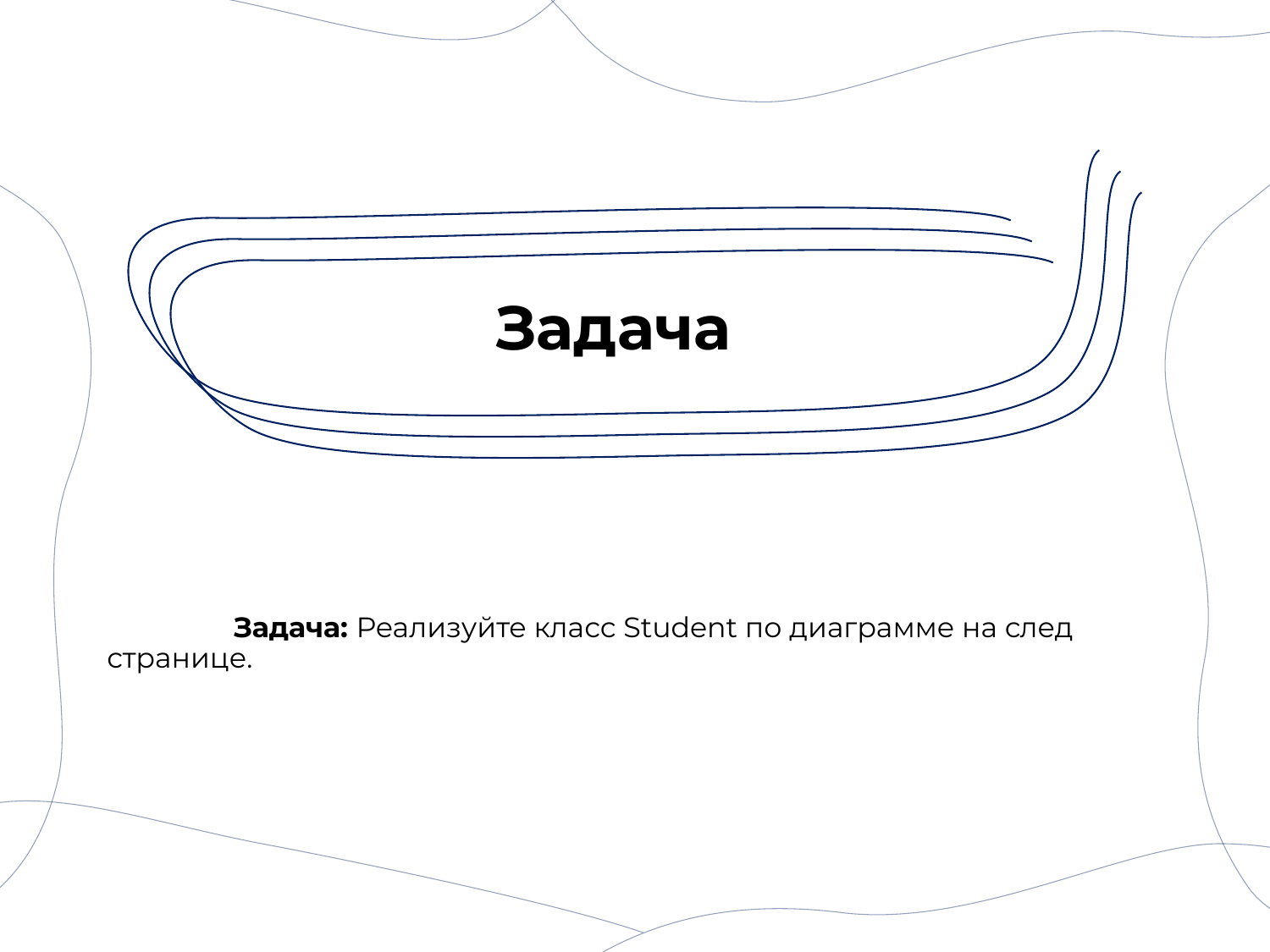

# Задача

	Задача: Реализуйте класс Student по диаграмме на след странице.